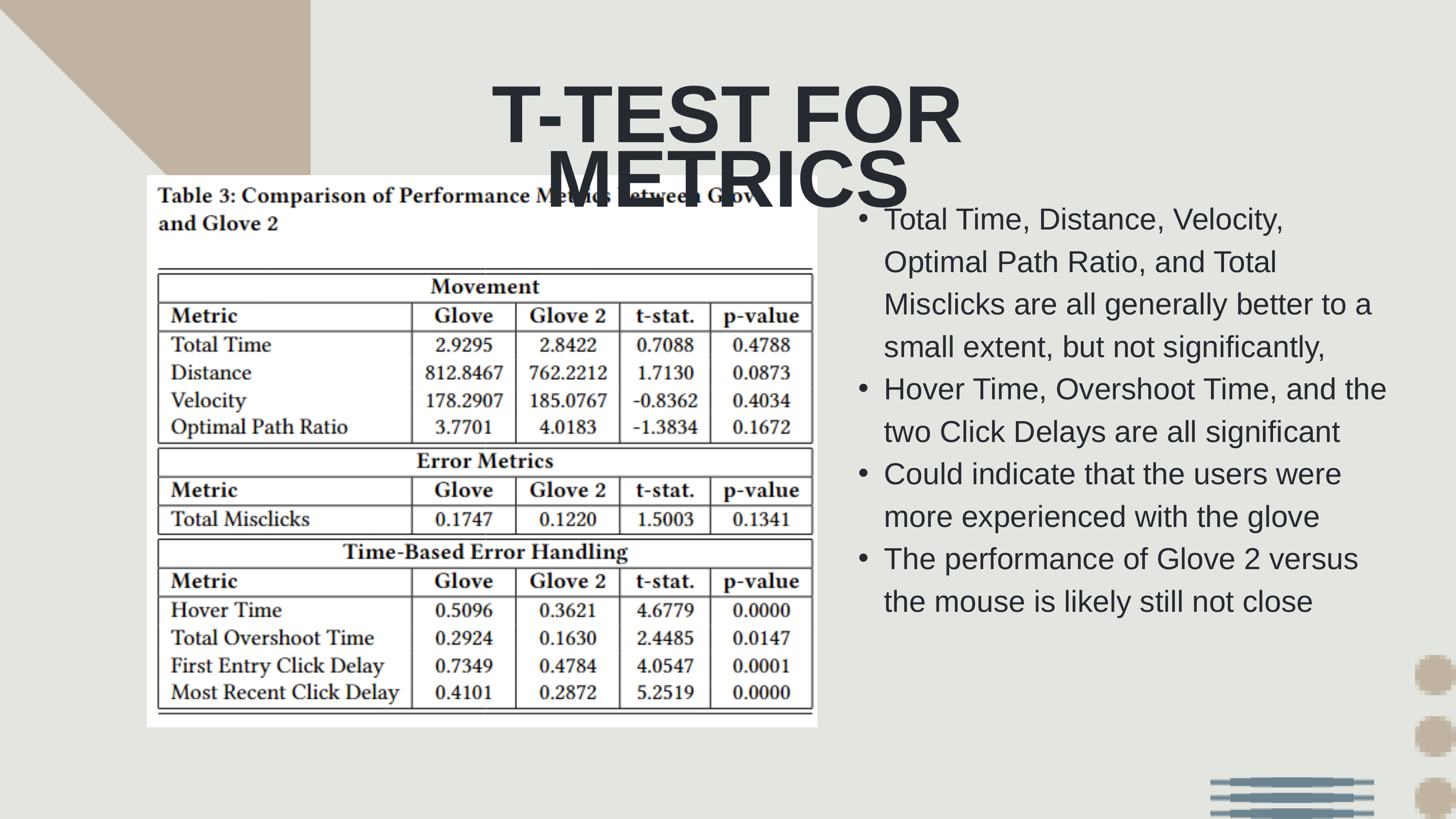

T-TEST FOR METRICS

Total Time, Distance, Velocity, Optimal Path Ratio, and Total Misclicks are all generally better to a small extent, but not significantly,
Hover Time, Overshoot Time, and the two Click Delays are all significant
Could indicate that the users were more experienced with the glove
The performance of Glove 2 versus the mouse is likely still not close